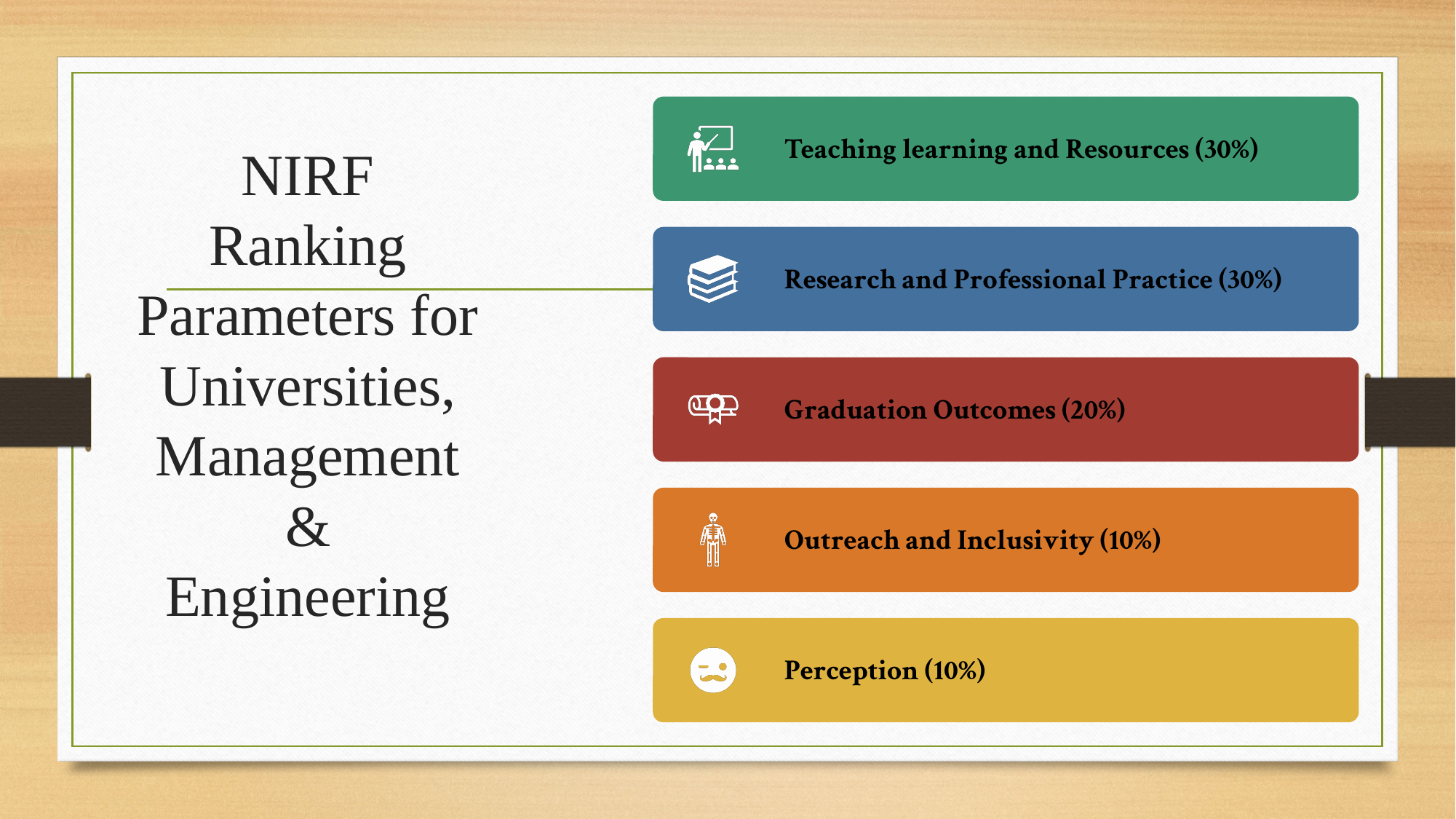

# NIRF Ranking Parameters for Universities, Management & Engineering
Teaching learning and Resources (30%)
Research and Professional Practice (30%)
Graduation Outcomes (20%)
Outreach and Inclusivity (10%)
Perception (10%)
3